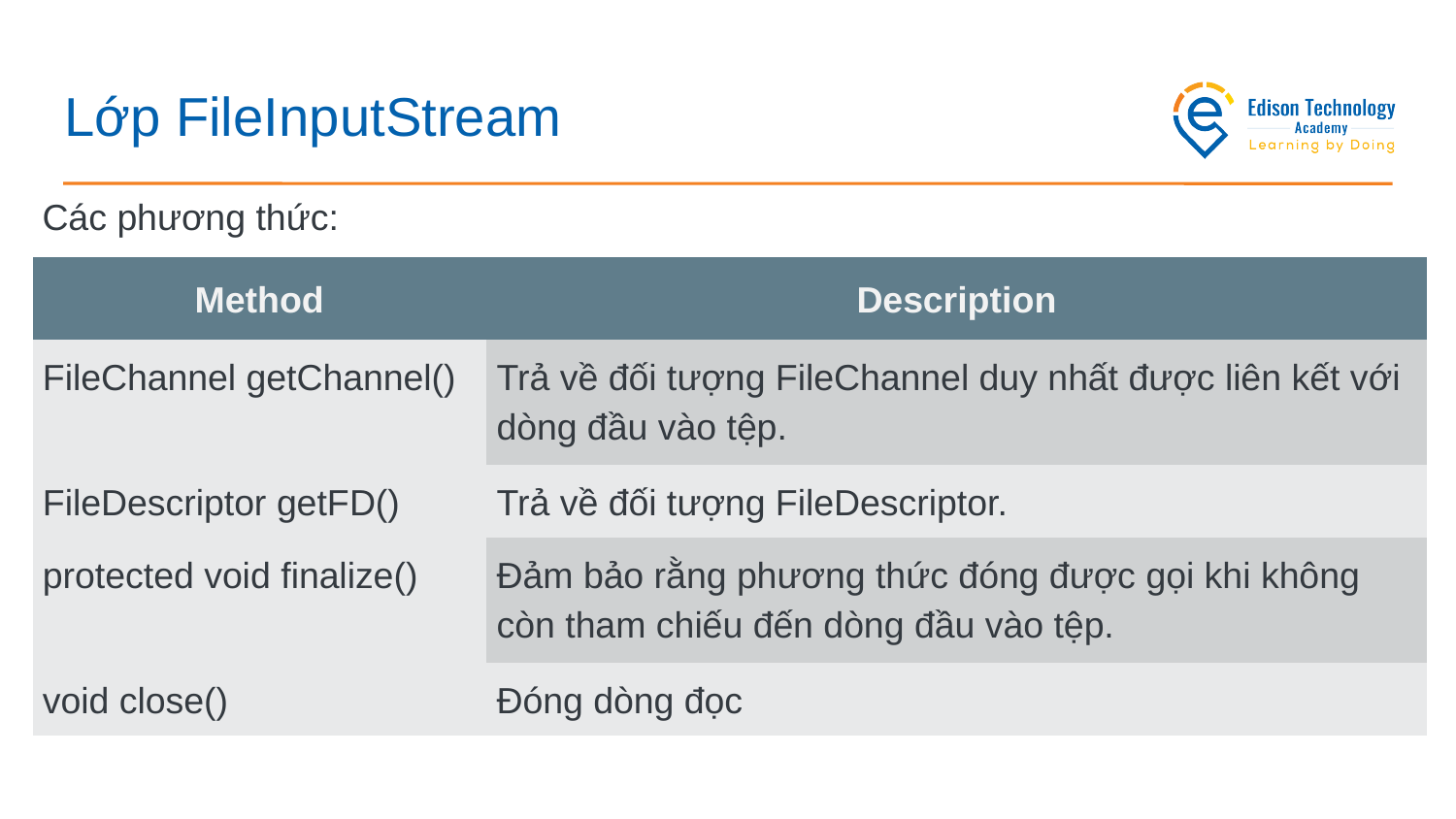

# Lớp FileInputStream
Các phương thức:
| Method | Description |
| --- | --- |
| FileChannel getChannel() | Trả về đối tượng FileChannel duy nhất được liên kết với dòng đầu vào tệp. |
| FileDescriptor getFD() | Trả về đối tượng FileDescriptor. |
| protected void finalize() | Đảm bảo rằng phương thức đóng được gọi khi không còn tham chiếu đến dòng đầu vào tệp. |
| void close() | Đóng dòng đọc |